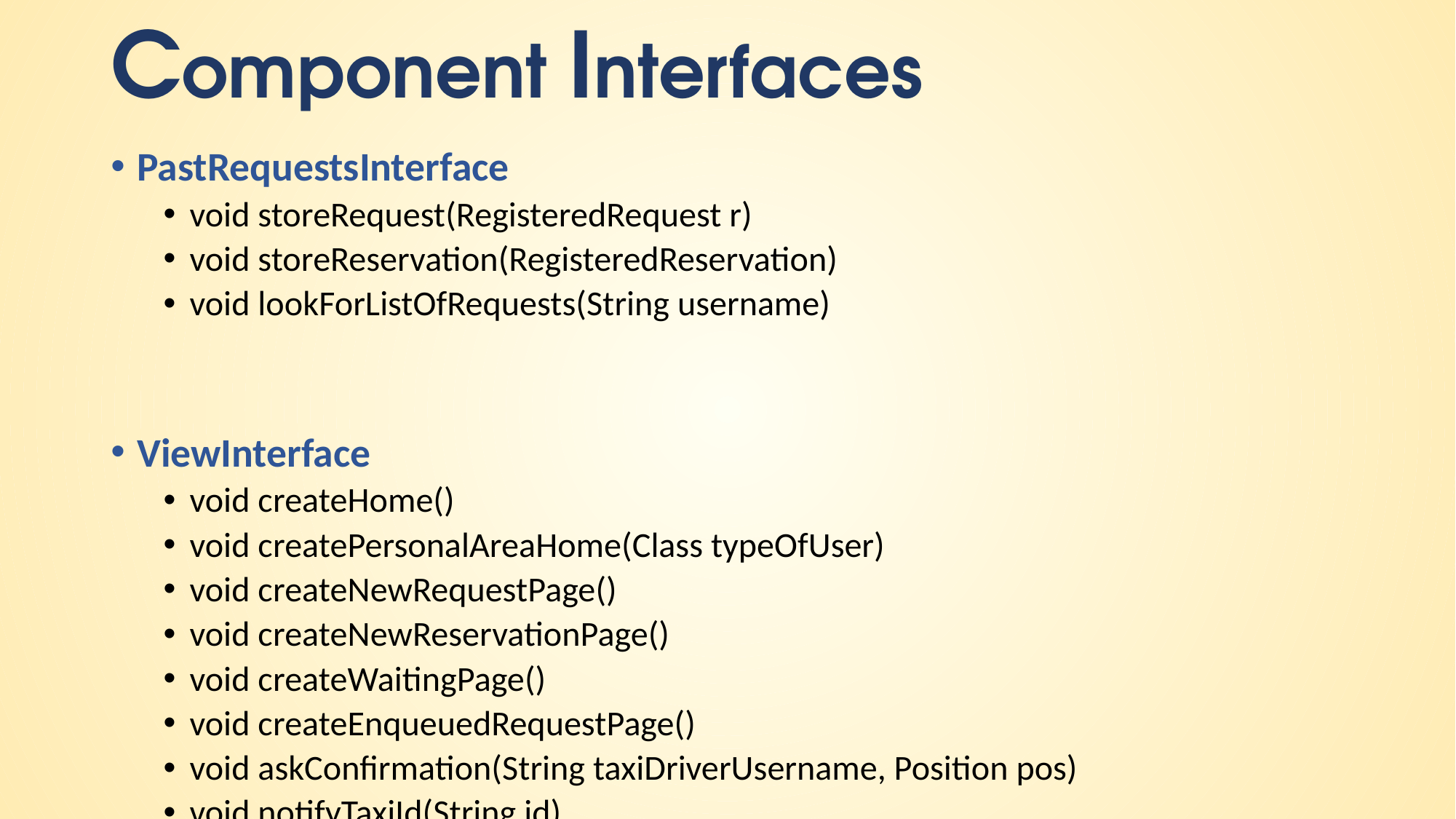

# Component Interfaces
PastRequestsInterface
void storeRequest(RegisteredRequest r)
void storeReservation(RegisteredReservation)
void lookForListOfRequests(String username)

ViewInterface
void createHome()
void createPersonalAreaHome(Class typeOfUser)
void createNewRequestPage()
void createNewReservationPage()
void createWaitingPage()
void createEnqueuedRequestPage()
void askConfirmation(String taxiDriverUsername, Position pos)
void notifyTaxiId(String id)